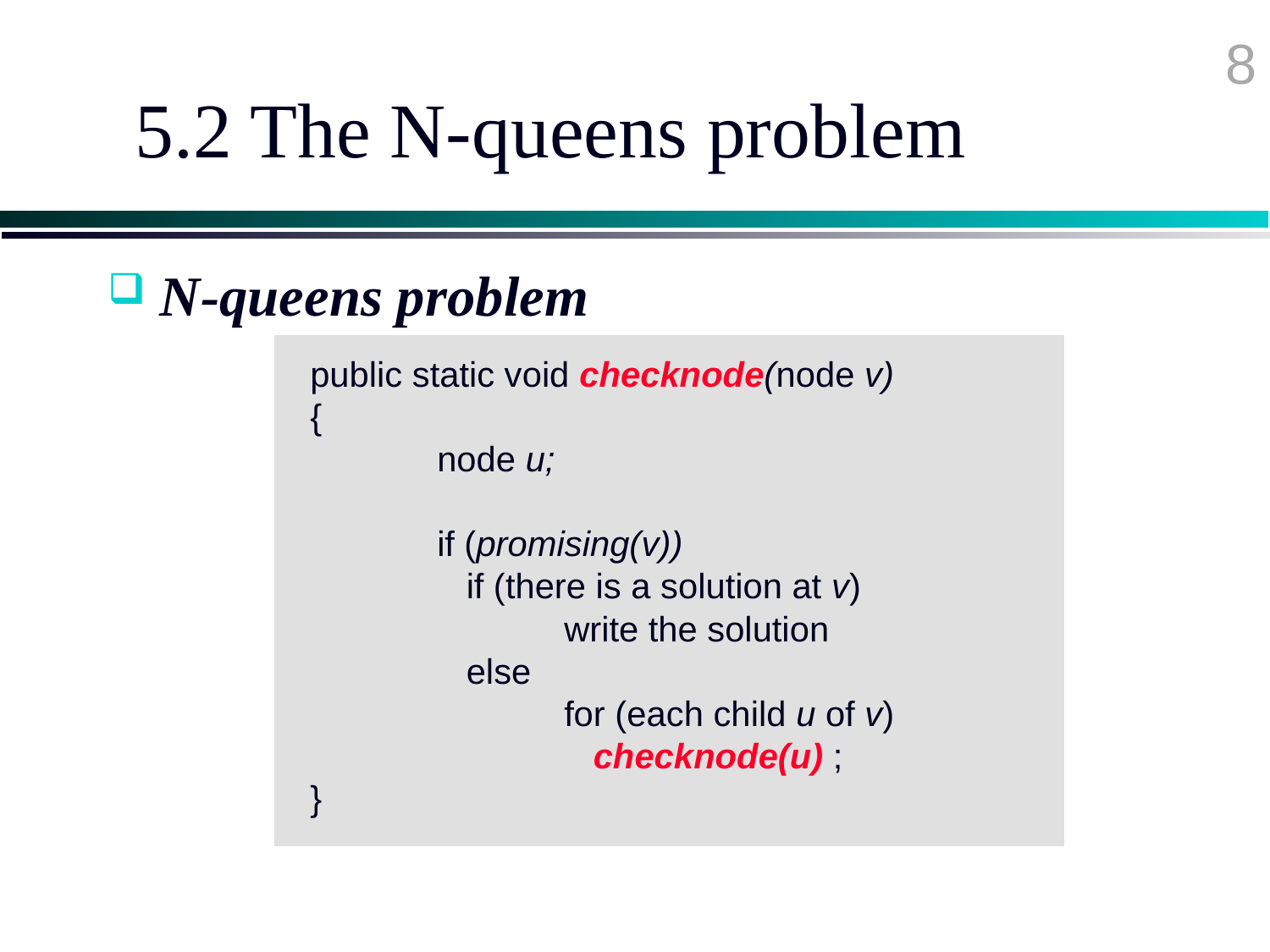

8
# 5.2 The N-queens problem
 N-queens problem

public static void checknode(node v)
{
	node u;

	if (promising(v))
	   if (there is a solution at v)
		write the solution
	   else
		for (each child u of v)
		   checknode(u) ;
}